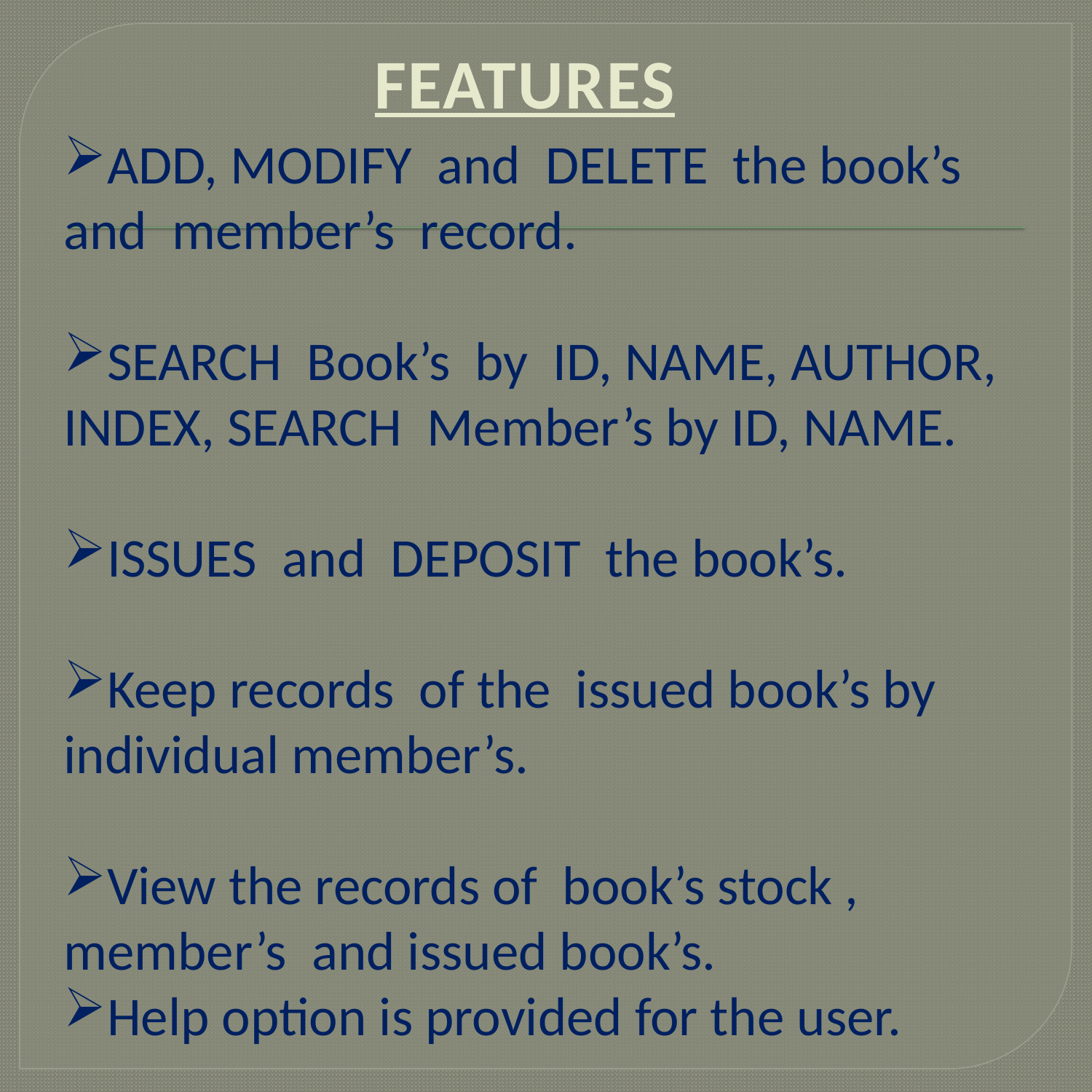

# FEATURES
ADD, MODIFY  and  DELETE  the book’s  and  member’s  record.

SEARCH  Book’s  by  ID, NAME, AUTHOR, INDEX, SEARCH  Member’s by ID, NAME.

ISSUES  and  DEPOSIT  the book’s.

Keep records  of the  issued book’s by individual member’s.

View the records of  book’s stock , member’s  and issued book’s.
Help option is provided for the user.